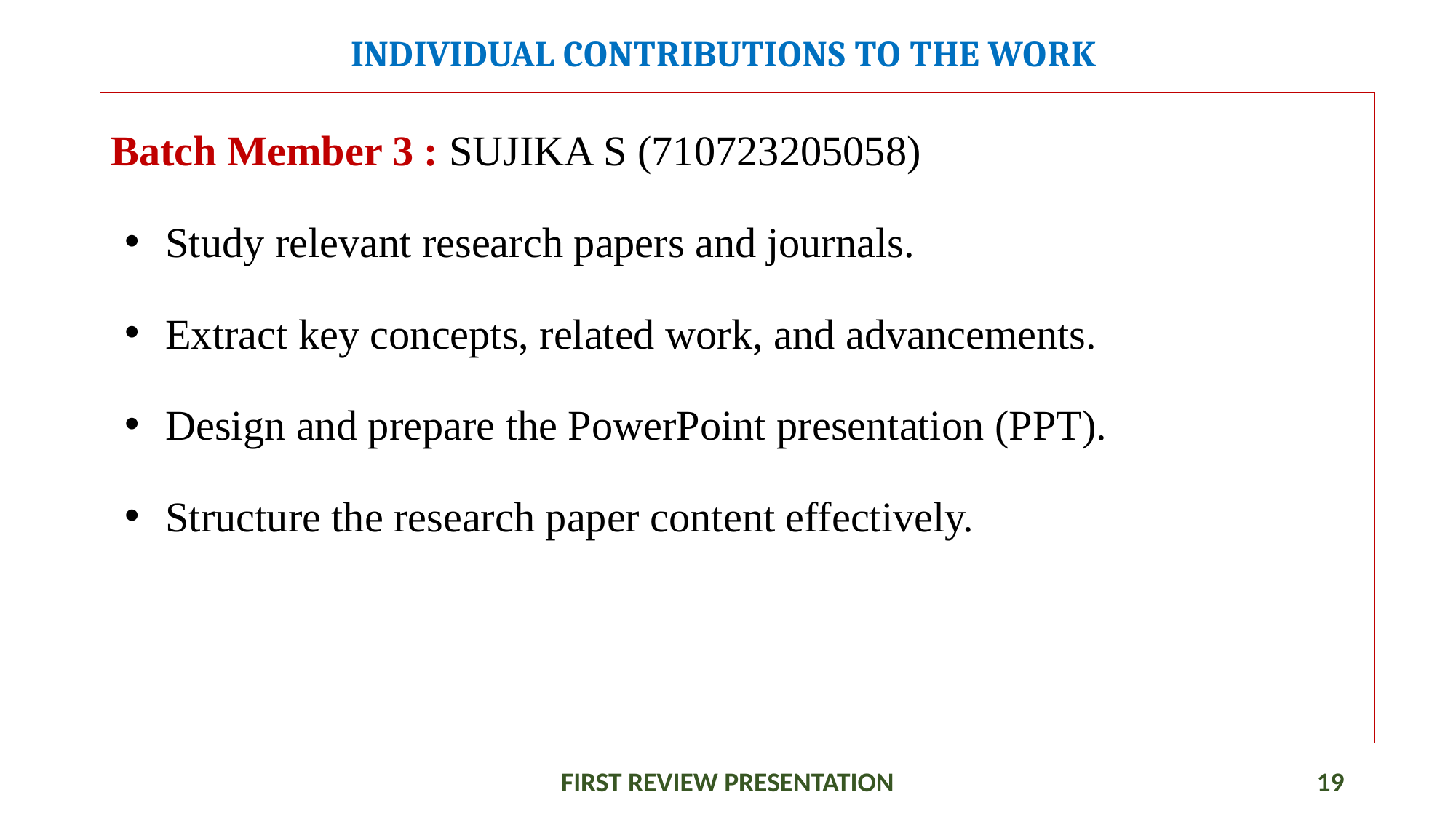

# INDIVIDUAL CONTRIBUTIONS TO THE WORK
Batch Member 3 : SUJIKA S (710723205058)
Study relevant research papers and journals.
Extract key concepts, related work, and advancements.
Design and prepare the PowerPoint presentation (PPT).
Structure the research paper content effectively.

FIRST REVIEW PRESENTATION
19